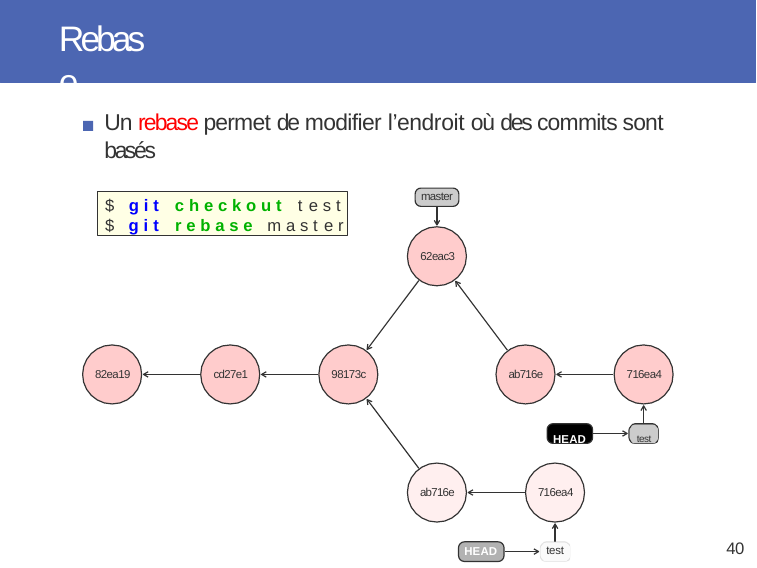

# Rebase
Un rebase permet de modifier l’endroit où des commits sont  basés

master

$   g i t  c h e c k o u t  t e s t
$   g i t  r e b a s e   m a s t e r

62eac3

82ea19
98173c
716ea4
cd27e1
ab716e

HEAD	test

716ea4
ab716e

40
test

HEAD